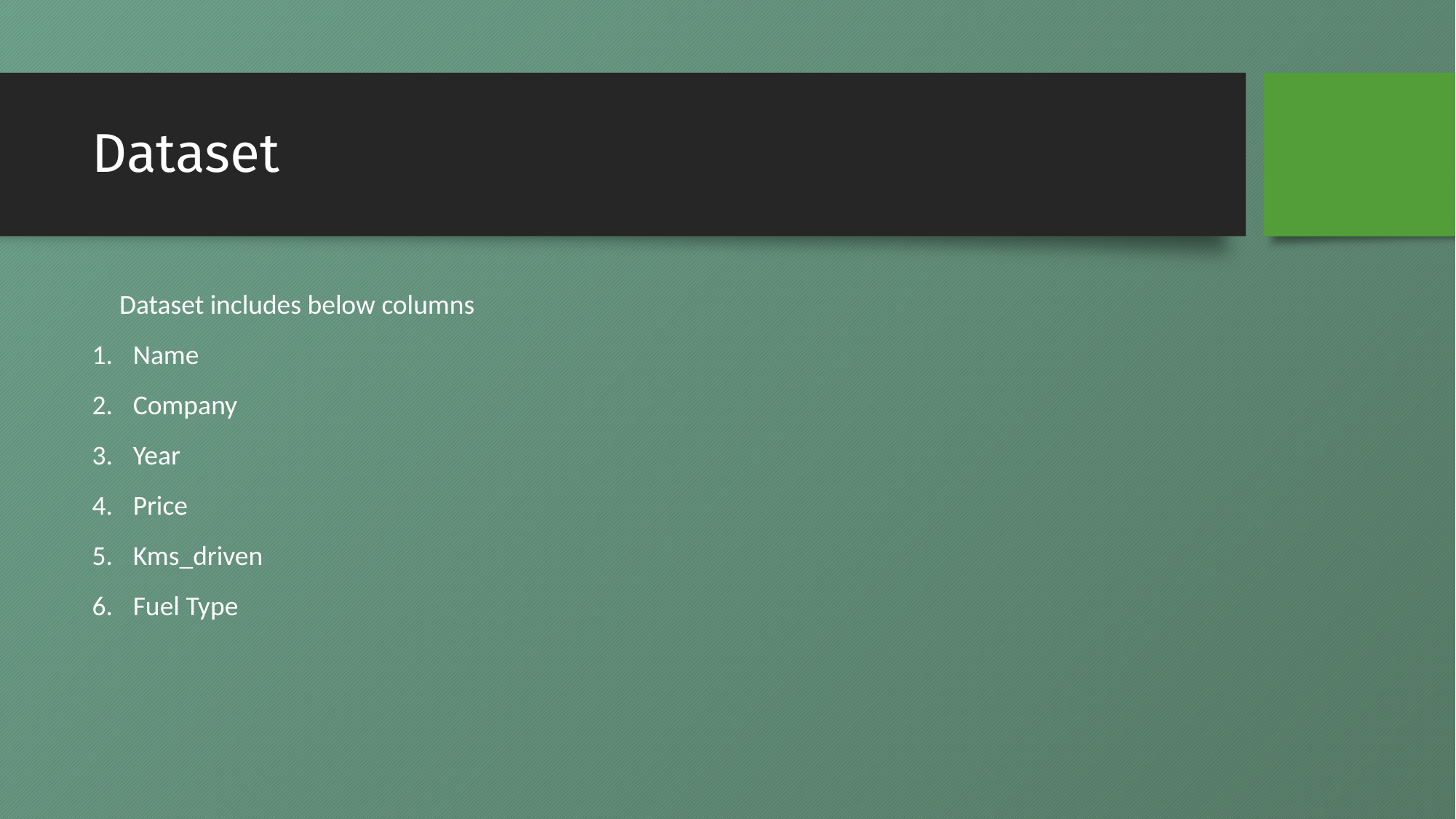

# Dataset
Dataset includes below columns
Name
Company
Year
Price
Kms_driven
Fuel Type